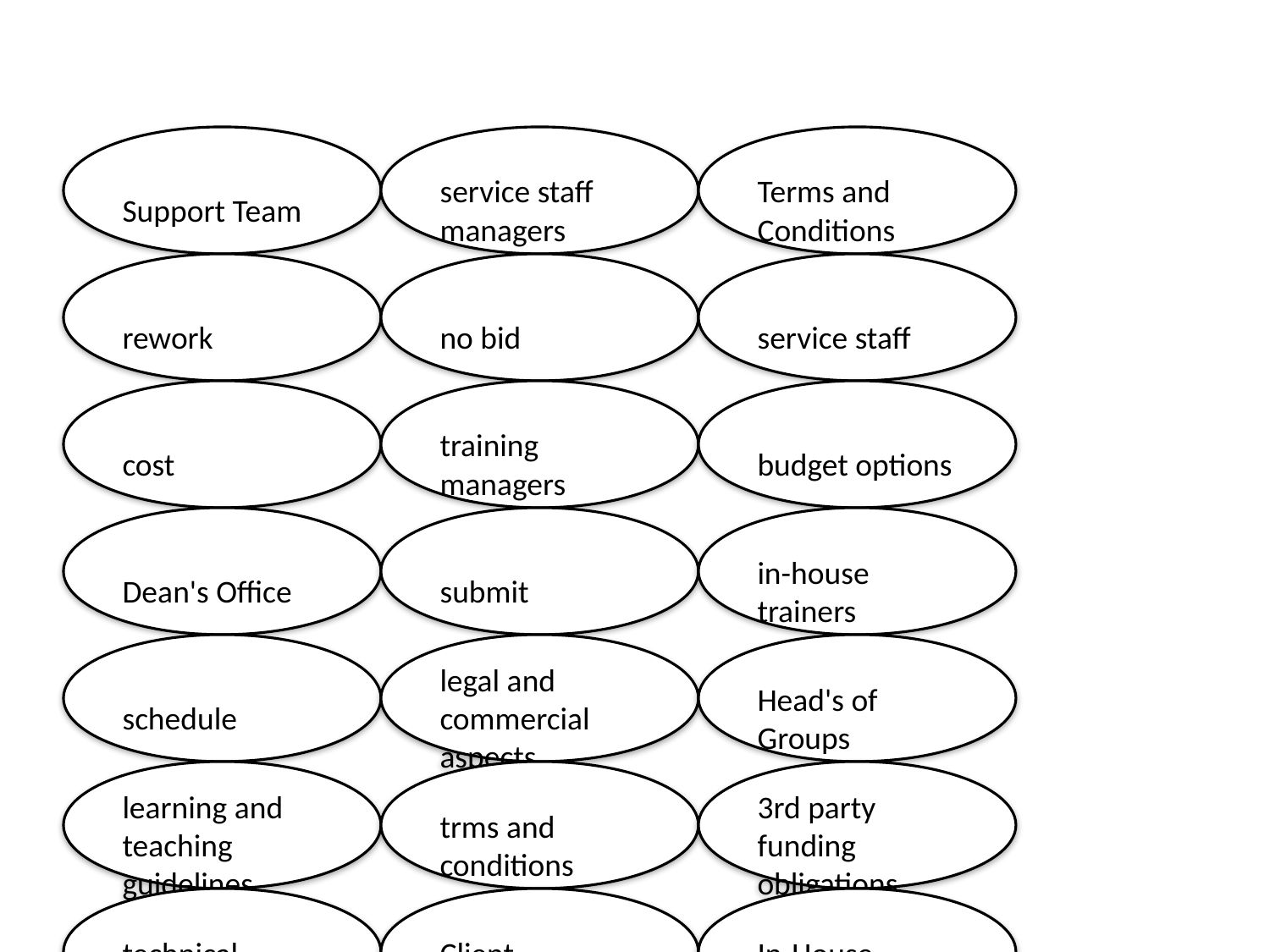

#

Support Team

service staff managers

Terms and Conditions

rework

no bid

service staff

cost

training managers

budget options

Dean's Office

submit

in-house trainers

schedule

legal and commercial aspects

Head's of Groups

learning and teaching guidelines

trms and conditions

3rd party funding obligations

technical specifications

Client Managers

In-House Trainers

terms and conditions